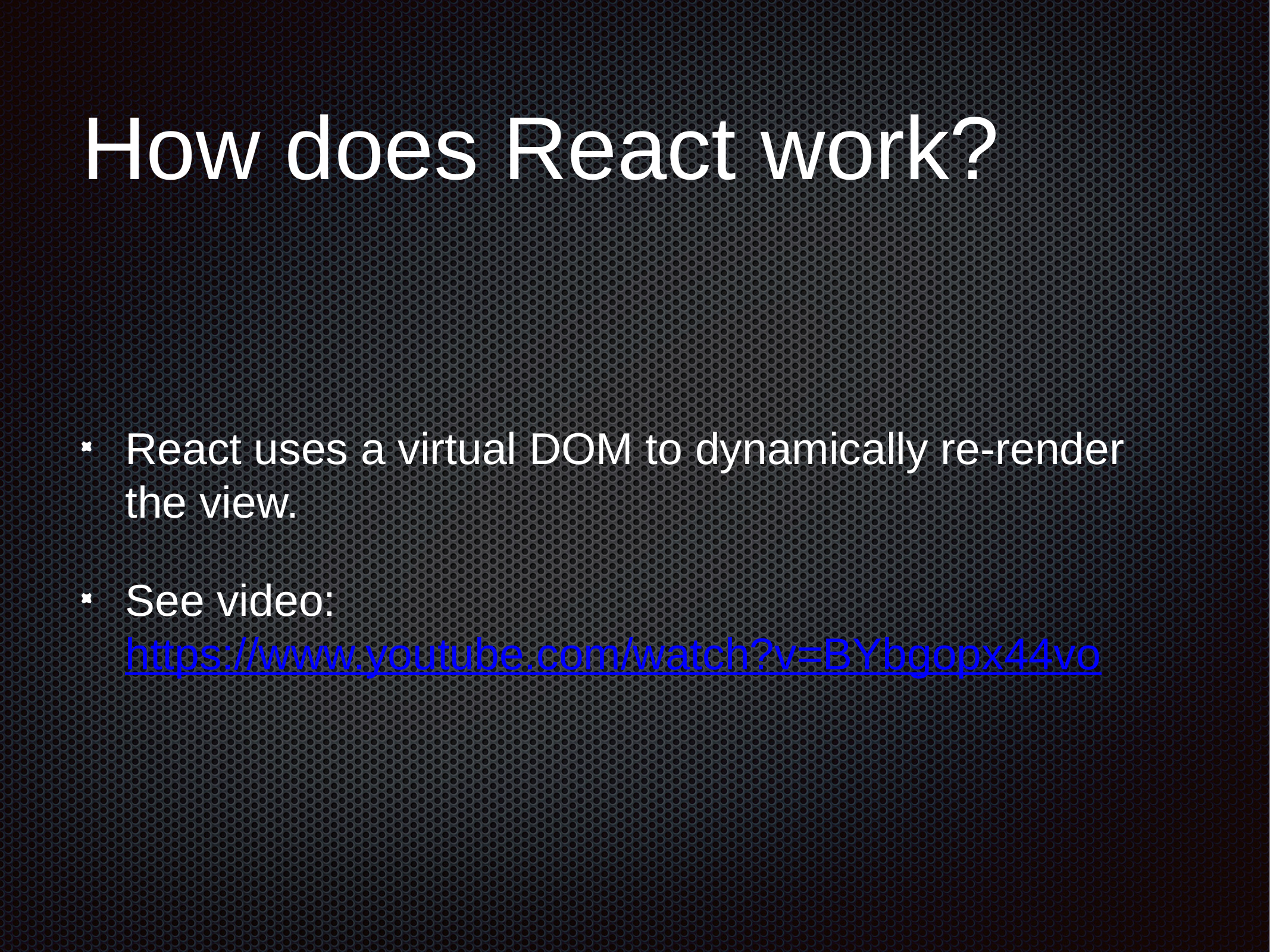

# How does React work?
React uses a virtual DOM to dynamically re-render the view.
See video: https://www.youtube.com/watch?v=BYbgopx44vo